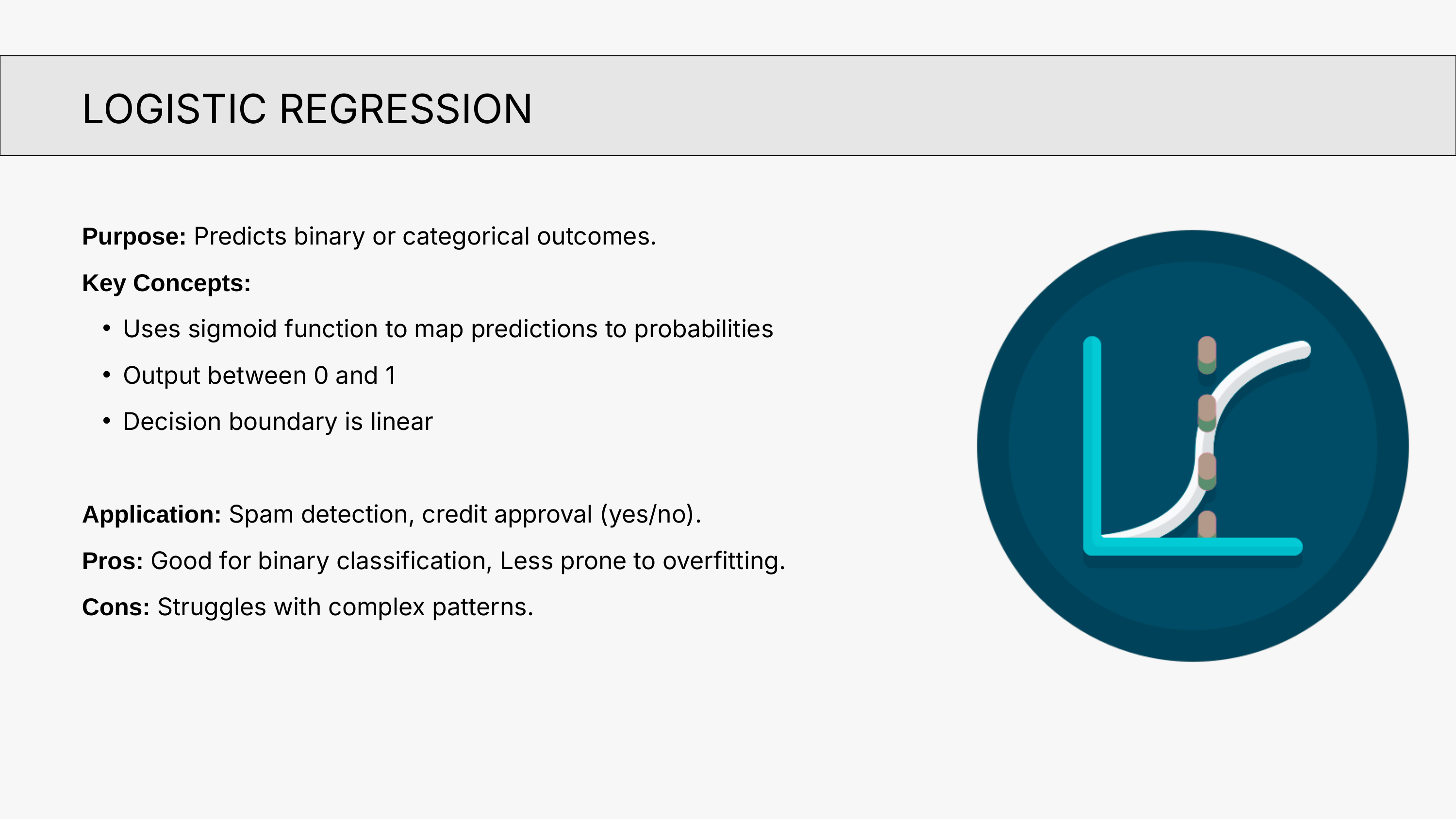

LOGISTIC REGRESSION
Purpose: Predicts binary or categorical outcomes.
Key Concepts:
Uses sigmoid function to map predictions to probabilities
Output between 0 and 1
Decision boundary is linear

Application: Spam detection, credit approval (yes/no).
Pros: Good for binary classification, Less prone to overfitting.
Cons: Struggles with complex patterns.